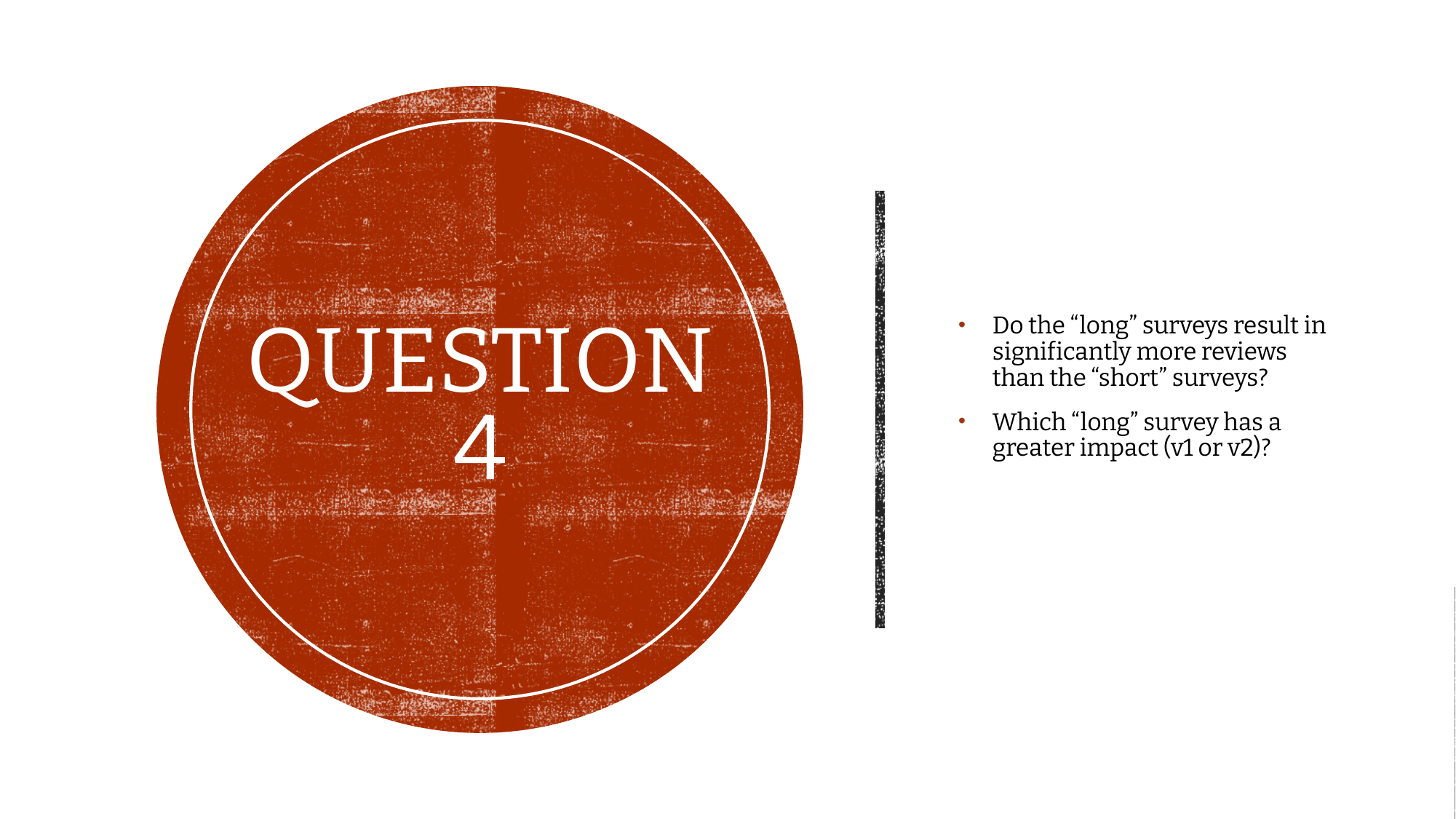

# Question 4

Do the “long” surveys result in significantly more reviews than the “short” surveys?
Which “long” survey has a greater impact (v1 or v2)?